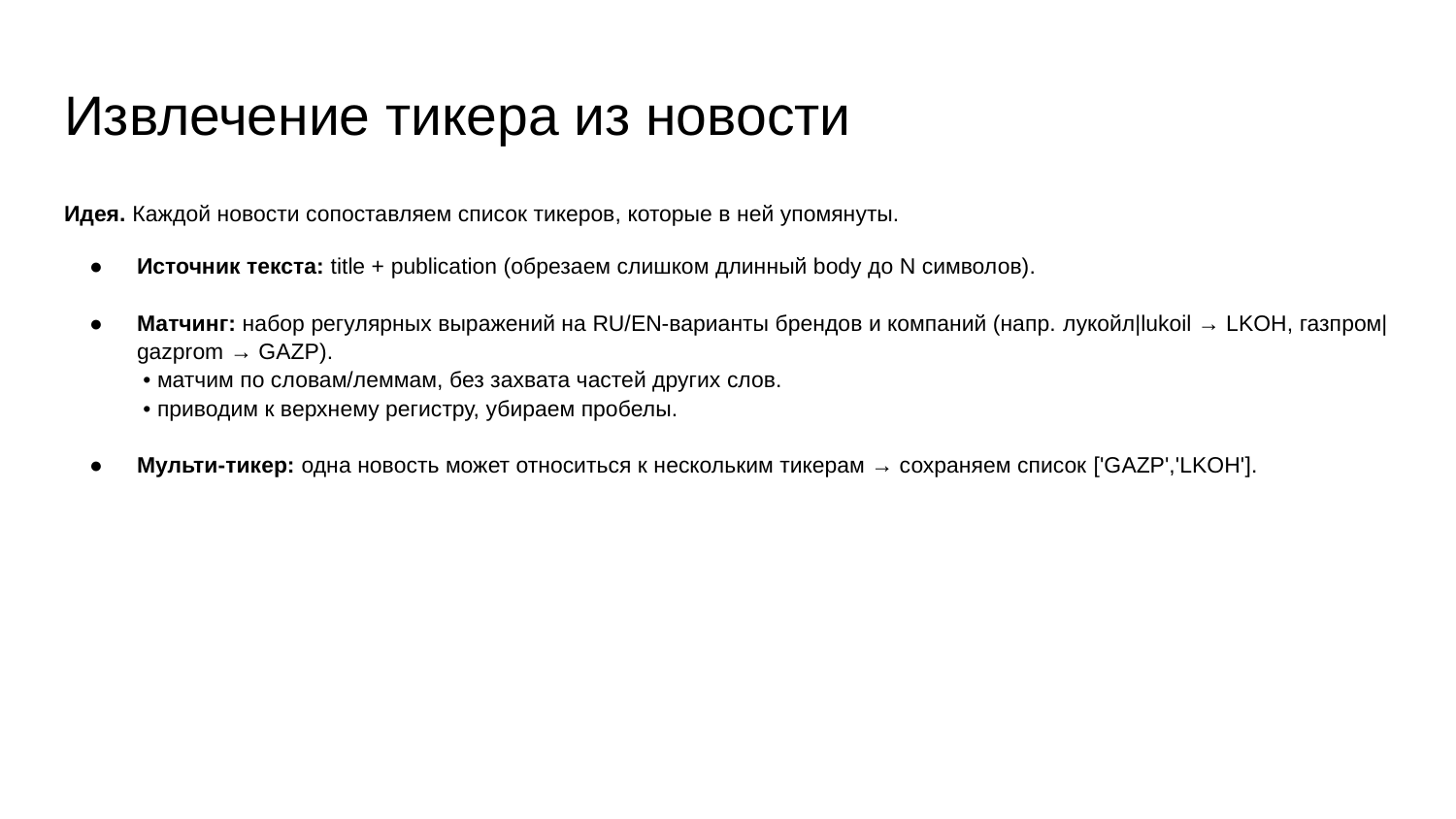

# Извлечение тикера из новости
Идея. Каждой новости сопоставляем список тикеров, которые в ней упомянуты.
Источник текста: title + publication (обрезаем слишком длинный body до N символов).
Матчинг: набор регулярных выражений на RU/EN-варианты брендов и компаний (напр. лукойл|lukoil → LKOH, газпром|gazprom → GAZP).
 • матчим по словам/леммам, без захвата частей других слов.
 • приводим к верхнему регистру, убираем пробелы.
Мульти-тикер: одна новость может относиться к нескольким тикерам → сохраняем список ['GAZP','LKOH'].